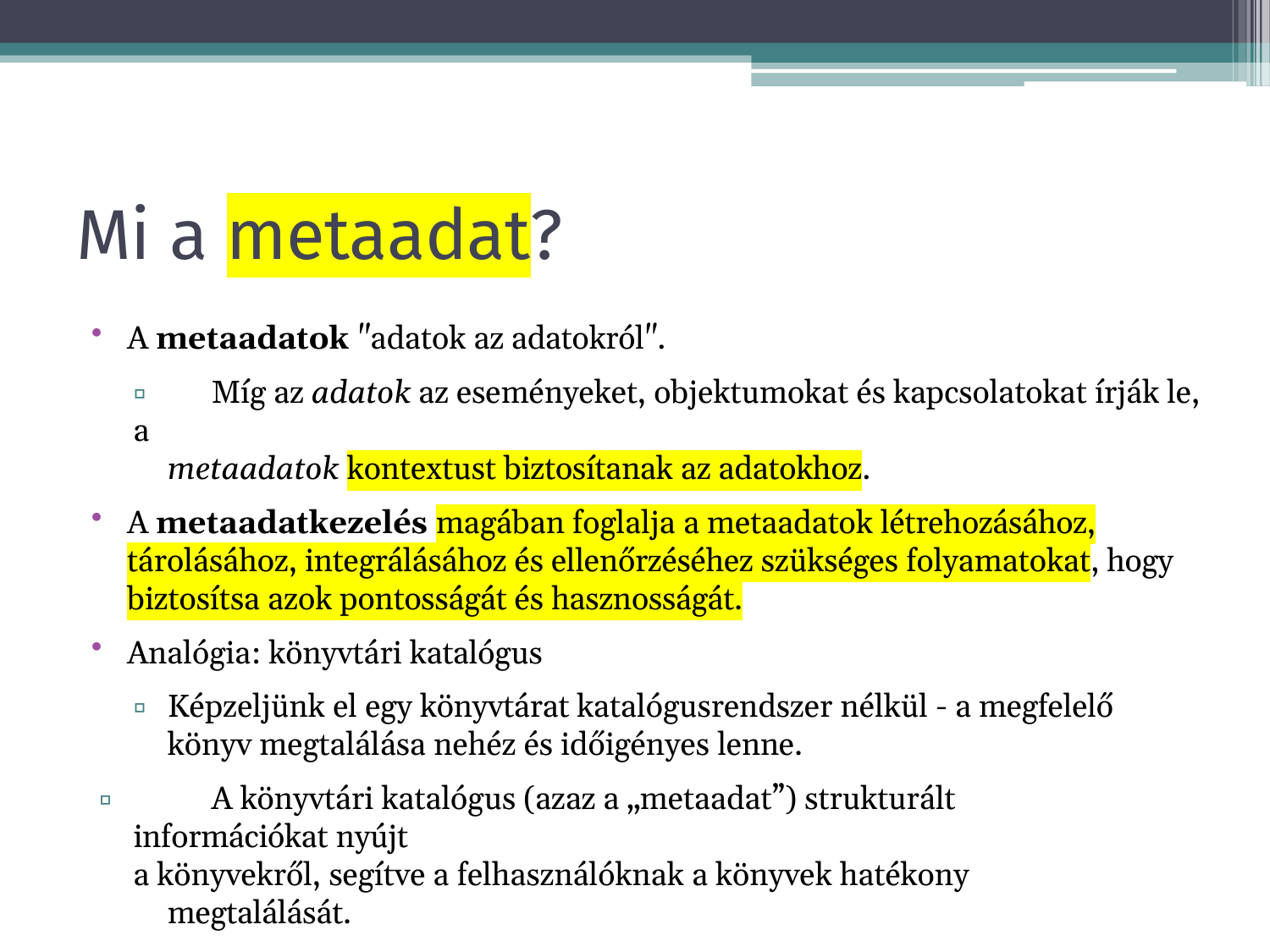

# Mi a metaadat?
A metaadatok "adatok az adatokról".
▫	Míg az adatok az eseményeket, objektumokat és kapcsolatokat írják le, a
metaadatok kontextust biztosítanak az adatokhoz.
A metaadatkezelés magában foglalja a metaadatok létrehozásához,
tárolásához, integrálásához és ellenőrzéséhez szükséges folyamatokat, hogy biztosítsa azok pontosságát és hasznosságát.
Analógia: könyvtári katalógus
▫	Képzeljünk el egy könyvtárat katalógusrendszer nélkül - a megfelelő könyv megtalálása nehéz és időigényes lenne.
▫	A könyvtári katalógus (azaz a „metaadat”) strukturált információkat nyújt
a könyvekről, segítve a felhasználóknak a könyvek hatékony megtalálását.
▫	Hasonlóképpen, a metaadatok segítenek a digitális adatok szervezésében és kezelésében egy szervezeten belül.